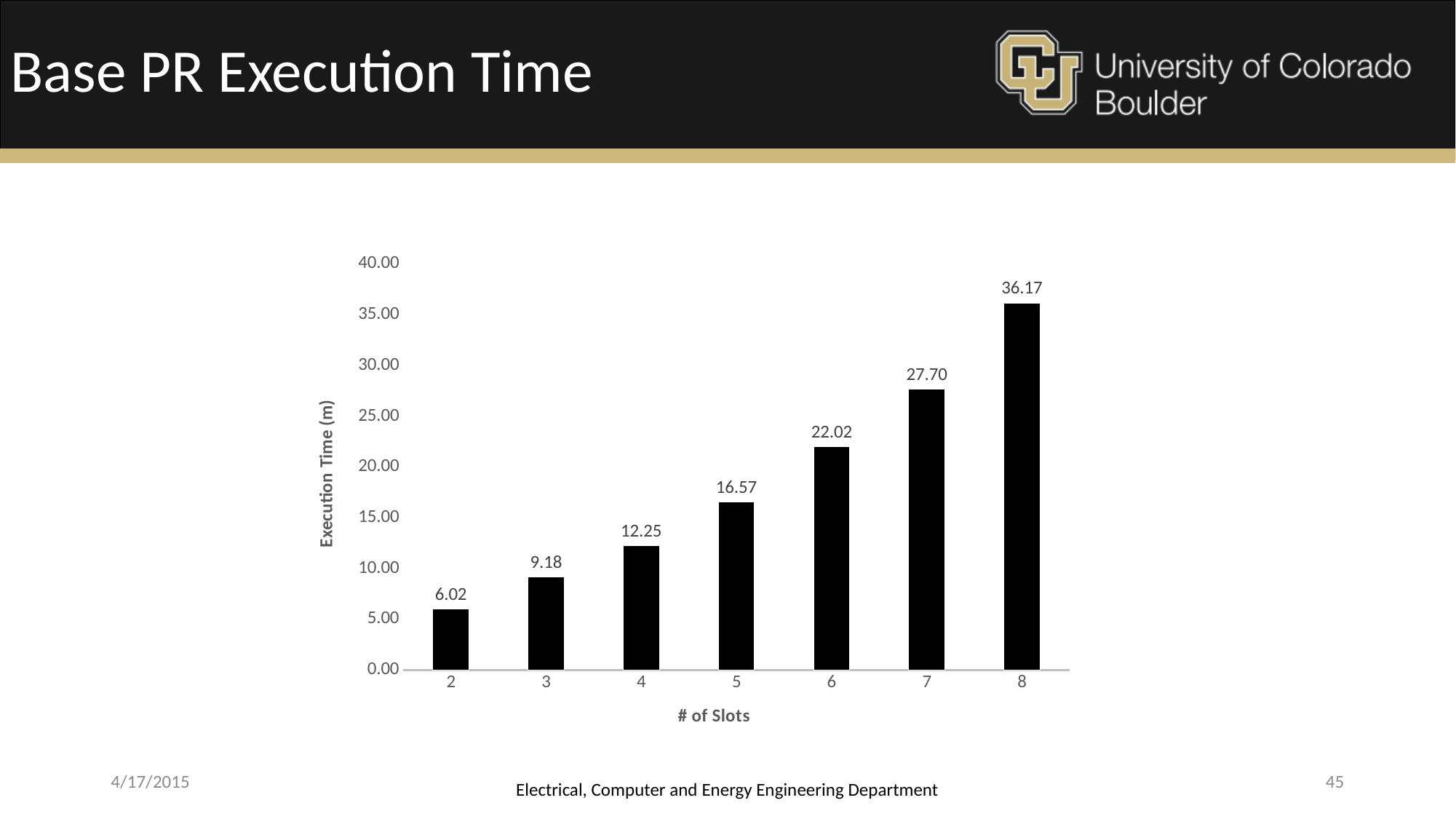

Base PR Execution Time

### Chart

| Category |  |
|---|---|
| 2 | 6.016666666666667 |
| 3 | 9.183333333333334 |
| 4 | 12.25 |
| 5 | 16.566666666666666 |
| 6 | 22.016666666666666 |
| 7 | 27.7 |
| 8 | 36.166666666666664 |
4/17/2015
Electrical, Computer and Energy Engineering Department
45